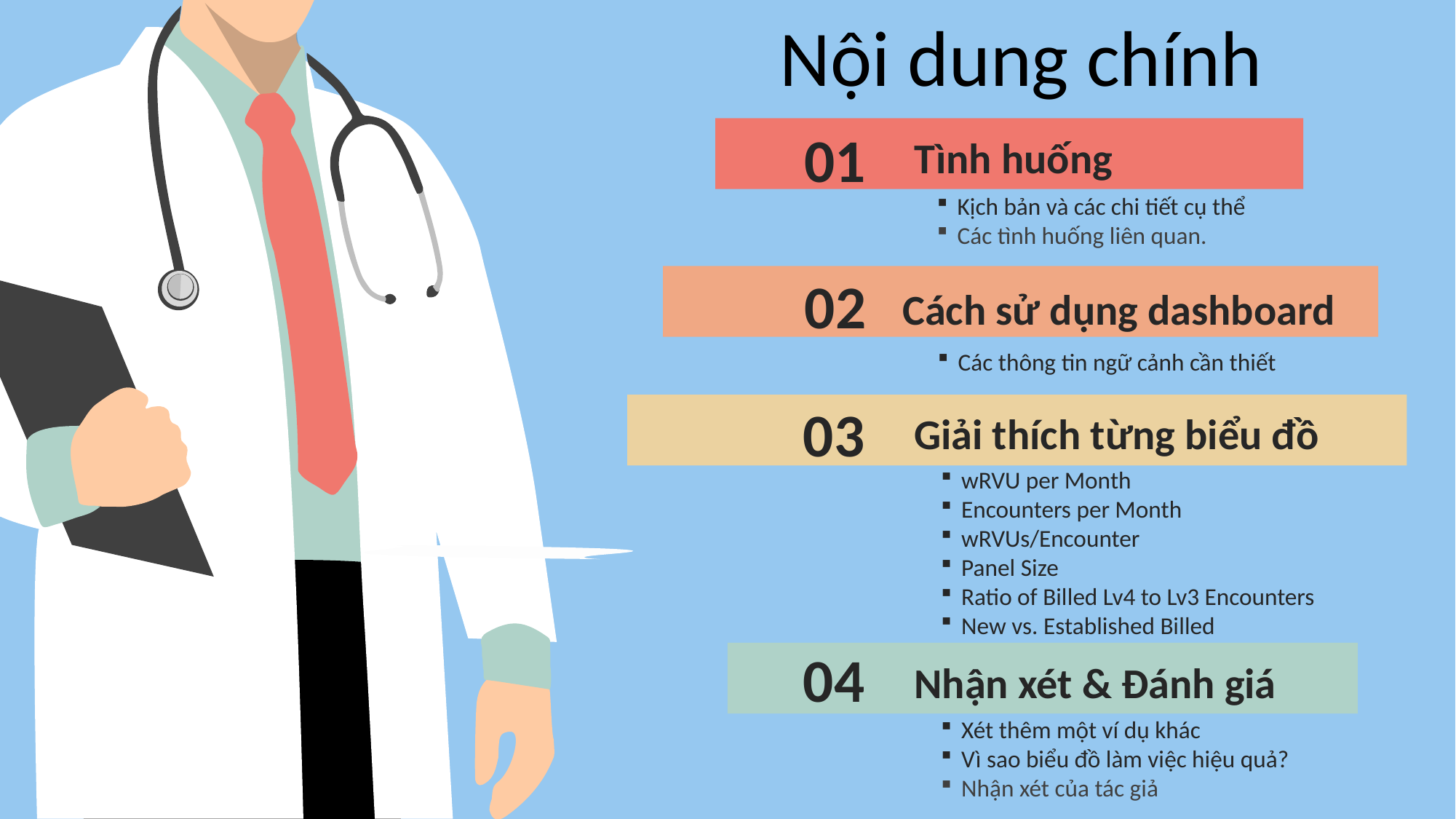

Nội dung chính
01

Tình huống
Kịch bản và các chi tiết cụ thể
Các tình huống liên quan.
02

Cách sử dụng dashboard
Các thông tin ngữ cảnh cần thiết

03

Giải thích từng biểu đồ
wRVU per Month
Encounters per Month
wRVUs/Encounter
Panel Size
Ratio of Billed Lv4 to Lv3 Encounters
New vs. Established Billed
04

Nhận xét & Đánh giá
Xét thêm một ví dụ khác
Vì sao biểu đồ làm việc hiệu quả?
Nhận xét của tác giả